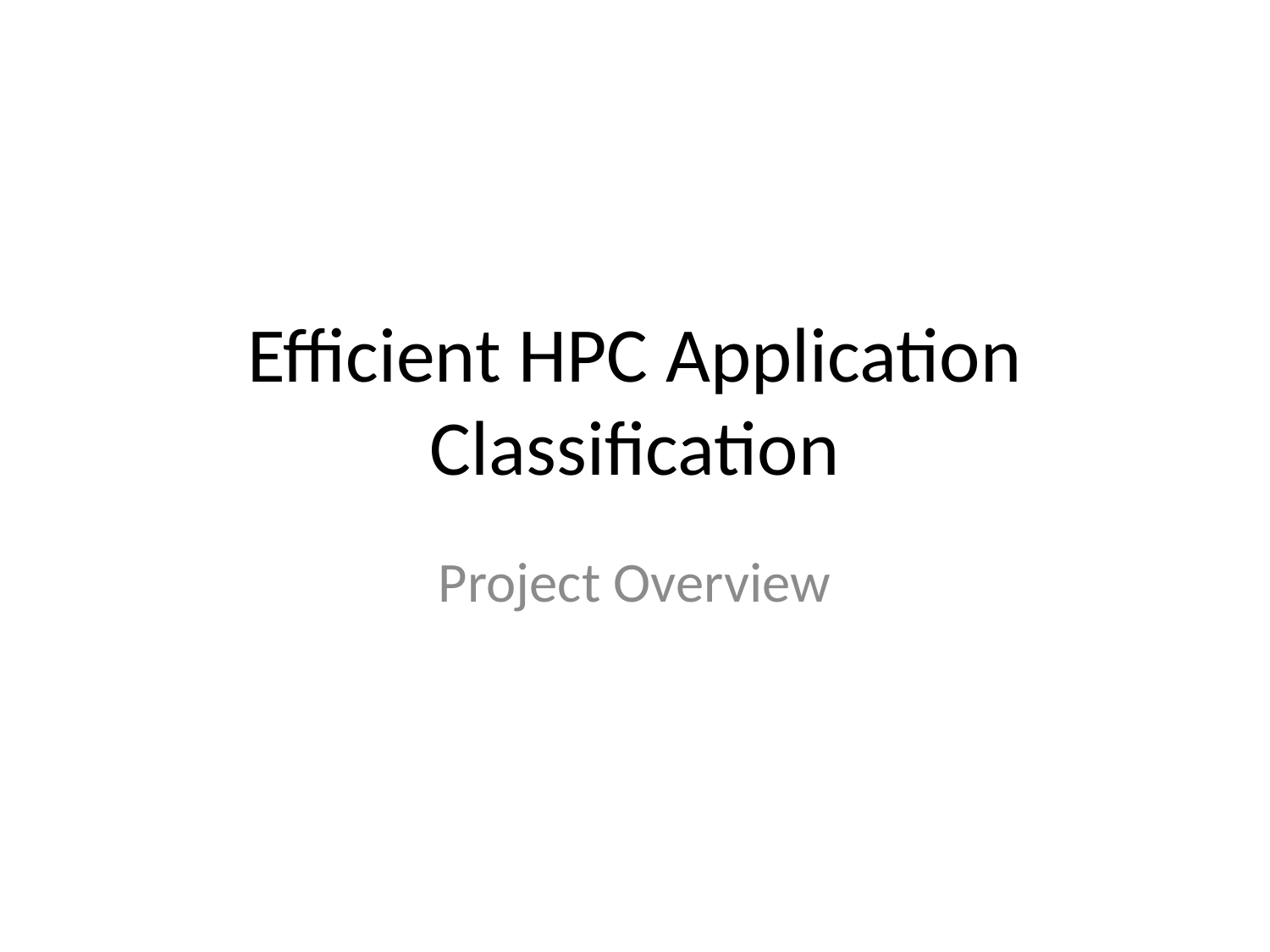

# Efficient HPC Application Classification
Project Overview